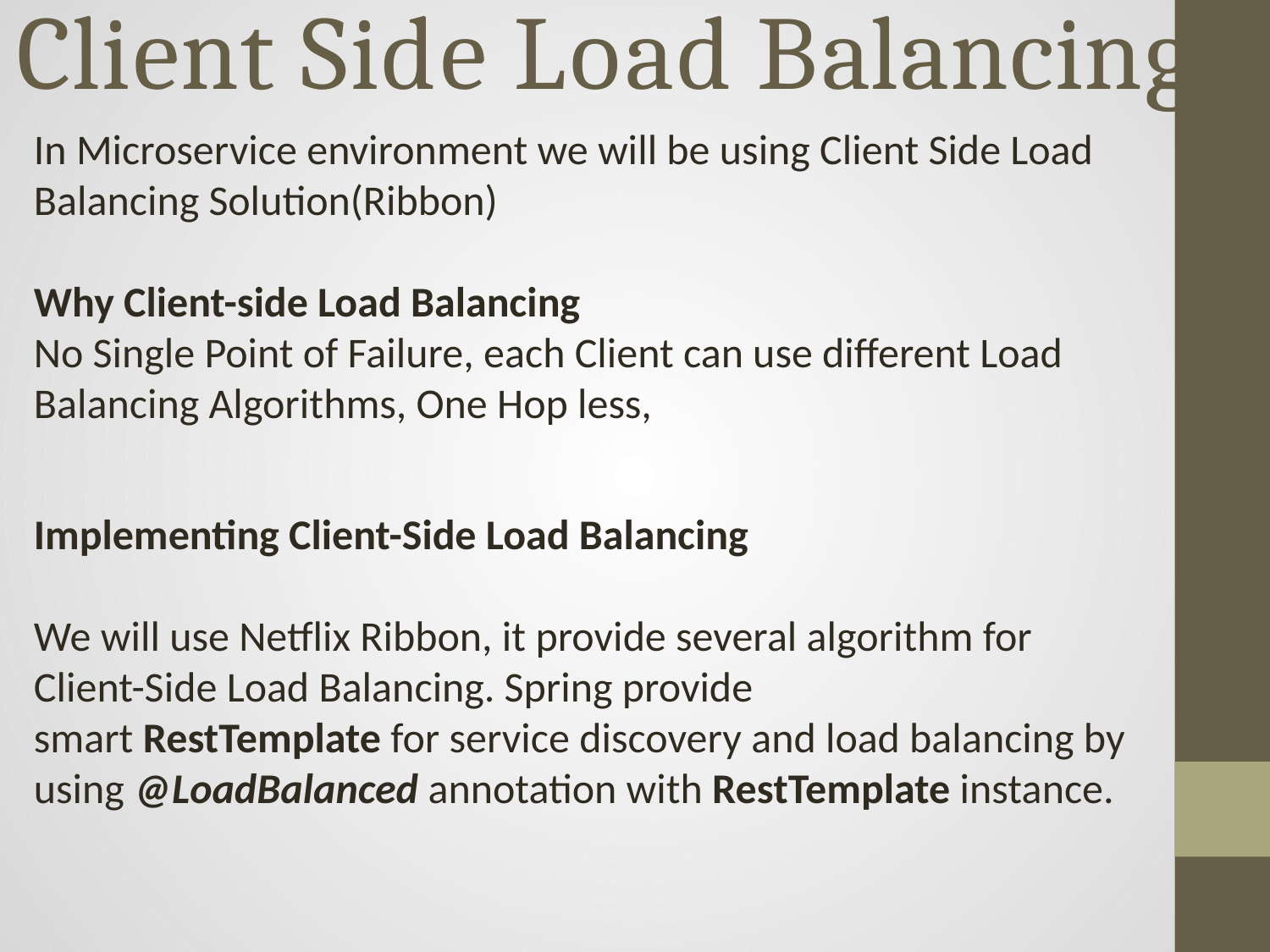

# Client Side Load Balancing
In Microservice environment we will be using Client Side Load Balancing Solution(Ribbon)

Why Client-side Load Balancing
No Single Point of Failure, each Client can use different Load Balancing Algorithms, One Hop less,

Implementing Client-Side Load Balancing

We will use Netflix Ribbon, it provide several algorithm for Client-Side Load Balancing. Spring provide smart RestTemplate for service discovery and load balancing by using @LoadBalanced annotation with RestTemplate instance.